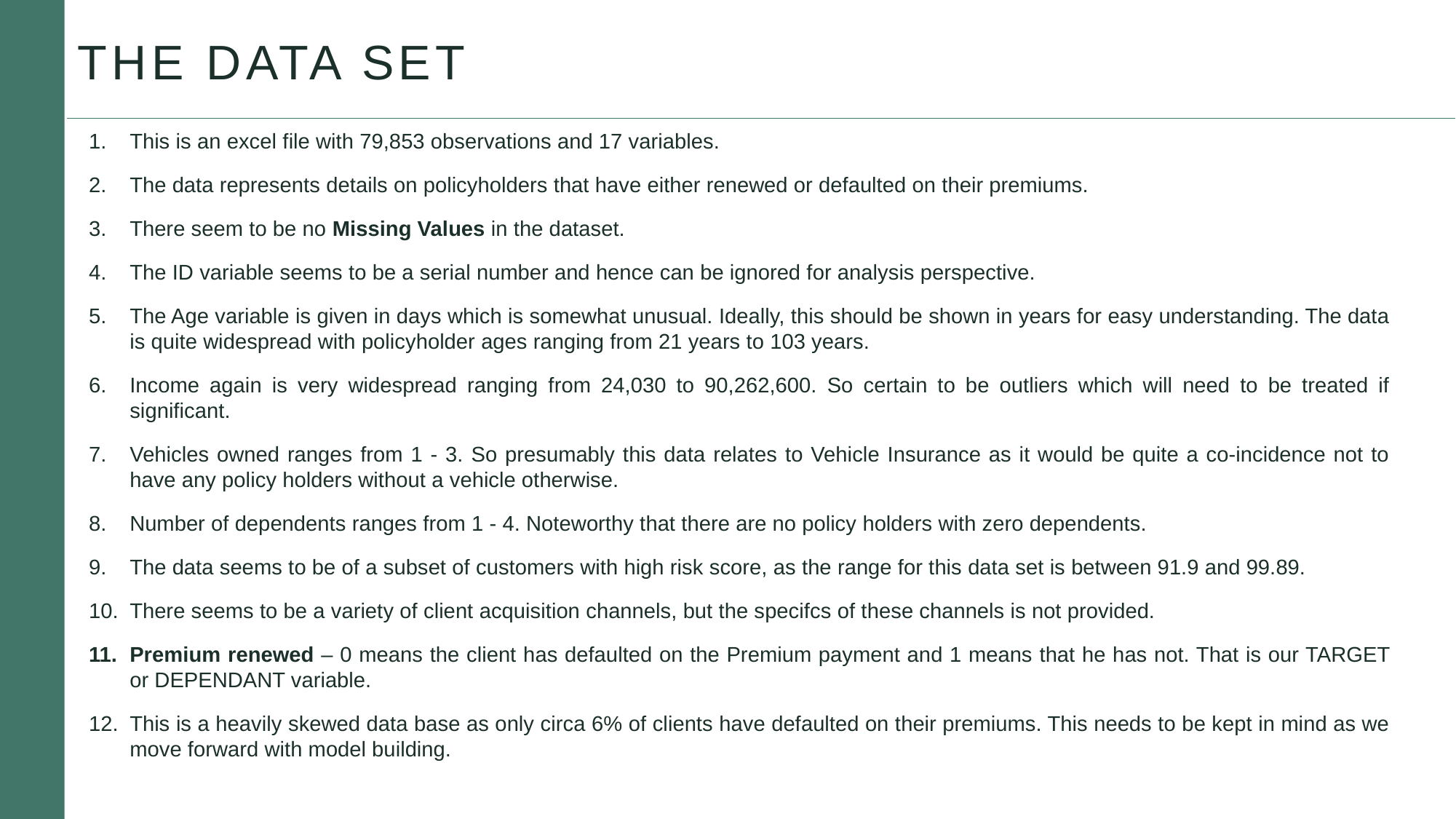

# The Data Set
This is an excel file with 79,853 observations and 17 variables.
The data represents details on policyholders that have either renewed or defaulted on their premiums.
There seem to be no Missing Values in the dataset.
The ID variable seems to be a serial number and hence can be ignored for analysis perspective.
The Age variable is given in days which is somewhat unusual. Ideally, this should be shown in years for easy understanding. The data is quite widespread with policyholder ages ranging from 21 years to 103 years.
Income again is very widespread ranging from 24,030 to 90,262,600. So certain to be outliers which will need to be treated if significant.
Vehicles owned ranges from 1 - 3. So presumably this data relates to Vehicle Insurance as it would be quite a co-incidence not to have any policy holders without a vehicle otherwise.
Number of dependents ranges from 1 - 4. Noteworthy that there are no policy holders with zero dependents.
The data seems to be of a subset of customers with high risk score, as the range for this data set is between 91.9 and 99.89.
There seems to be a variety of client acquisition channels, but the specifcs of these channels is not provided.
Premium renewed – 0 means the client has defaulted on the Premium payment and 1 means that he has not. That is our TARGET or DEPENDANT variable.
This is a heavily skewed data base as only circa 6% of clients have defaulted on their premiums. This needs to be kept in mind as we move forward with model building.